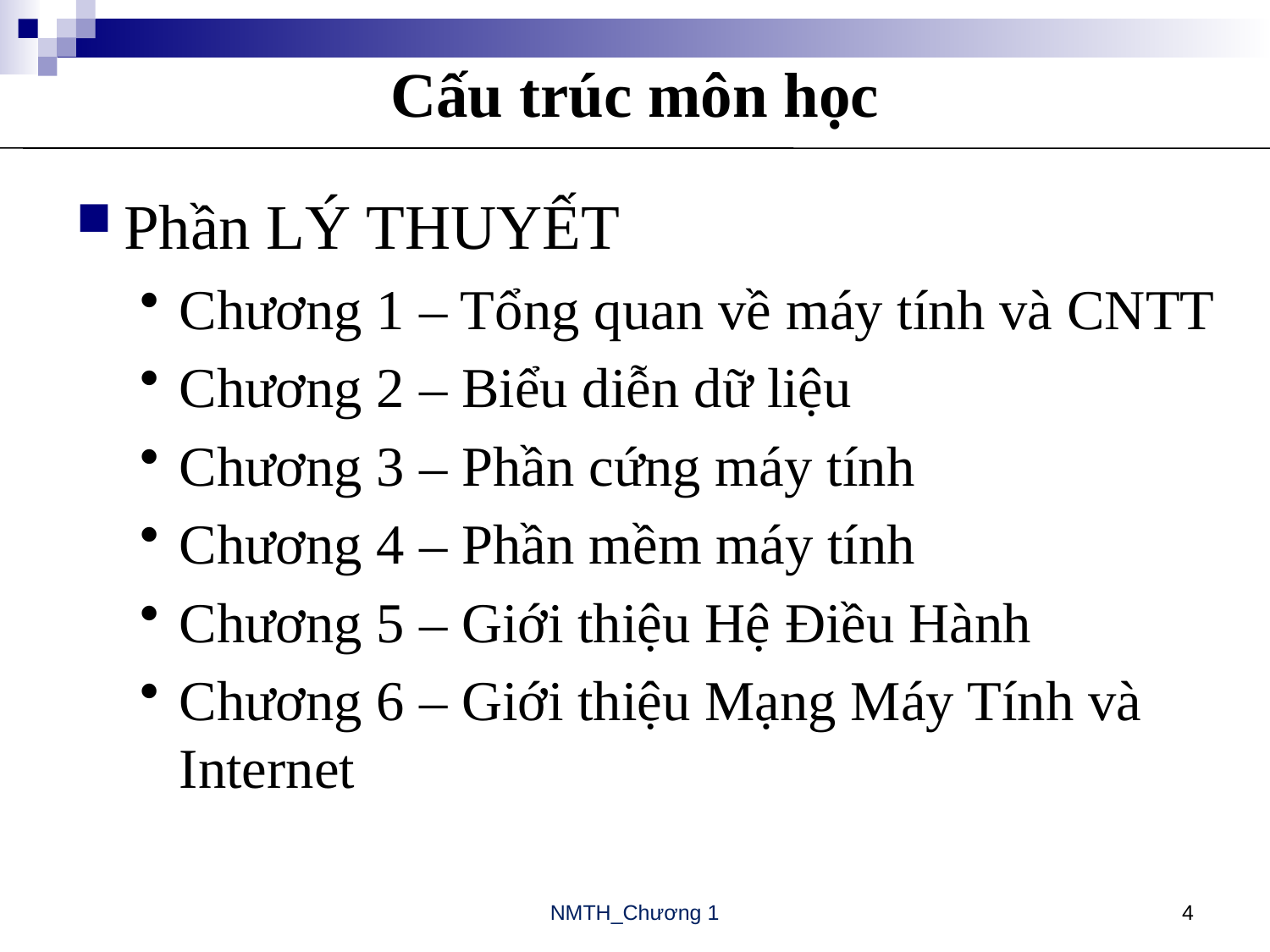

# Cấu trúc môn học

Phần LÝ THUYẾT
Chương 1 – Tổng quan về máy tính và CNTT
Chương 2 – Biểu diễn dữ liệu
Chương 3 – Phần cứng máy tính
Chương 4 – Phần mềm máy tính
Chương 5 – Giới thiệu Hệ Điều Hành
Chương 6 – Giới thiệu Mạng Máy Tính và Internet

NMTH_Chương 1
4